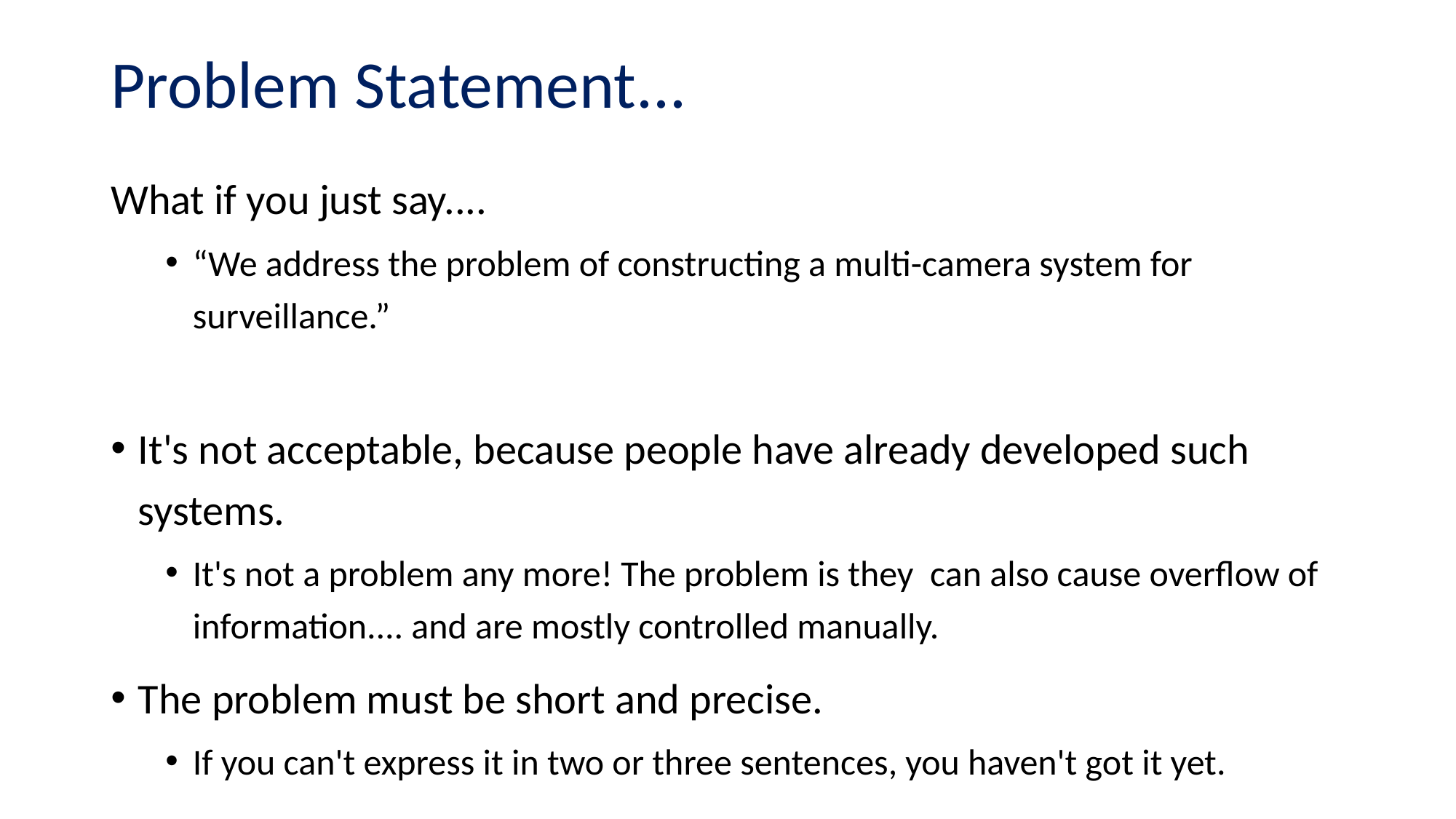

# Problem Statement...
What if you just say....
“We address the problem of constructing a multi-camera system for surveillance.”

It's not acceptable, because people have already developed such systems.
It's not a problem any more! The problem is they  can also cause overflow of information.... and are mostly controlled manually.
The problem must be short and precise.
If you can't express it in two or three sentences, you haven't got it yet.